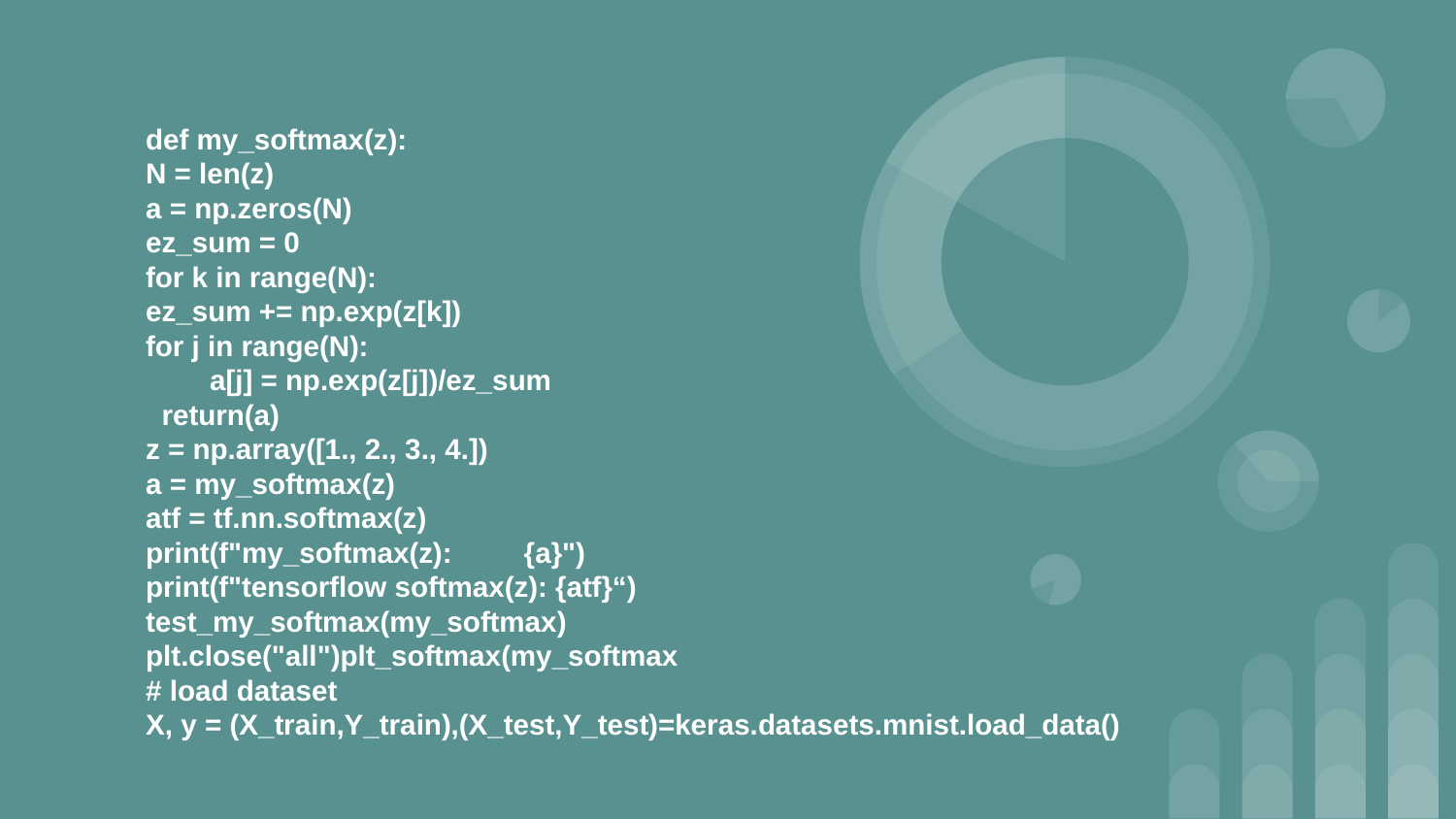

# def my_softmax(z): N = len(z) a = np.zeros(N) ez_sum = 0 for k in range(N): ez_sum += np.exp(z[k]) for j in range(N): a[j] = np.exp(z[j])/ez_sum return(a) z = np.array([1., 2., 3., 4.]) a = my_softmax(z) atf = tf.nn.softmax(z) print(f"my_softmax(z):         {a}") print(f"tensorflow softmax(z): {atf}“) test_my_softmax(my_softmax) plt.close("all")plt_softmax(my_softmax # load dataset X, y = (X_train,Y_train),(X_test,Y_test)=keras.datasets.mnist.load_data()